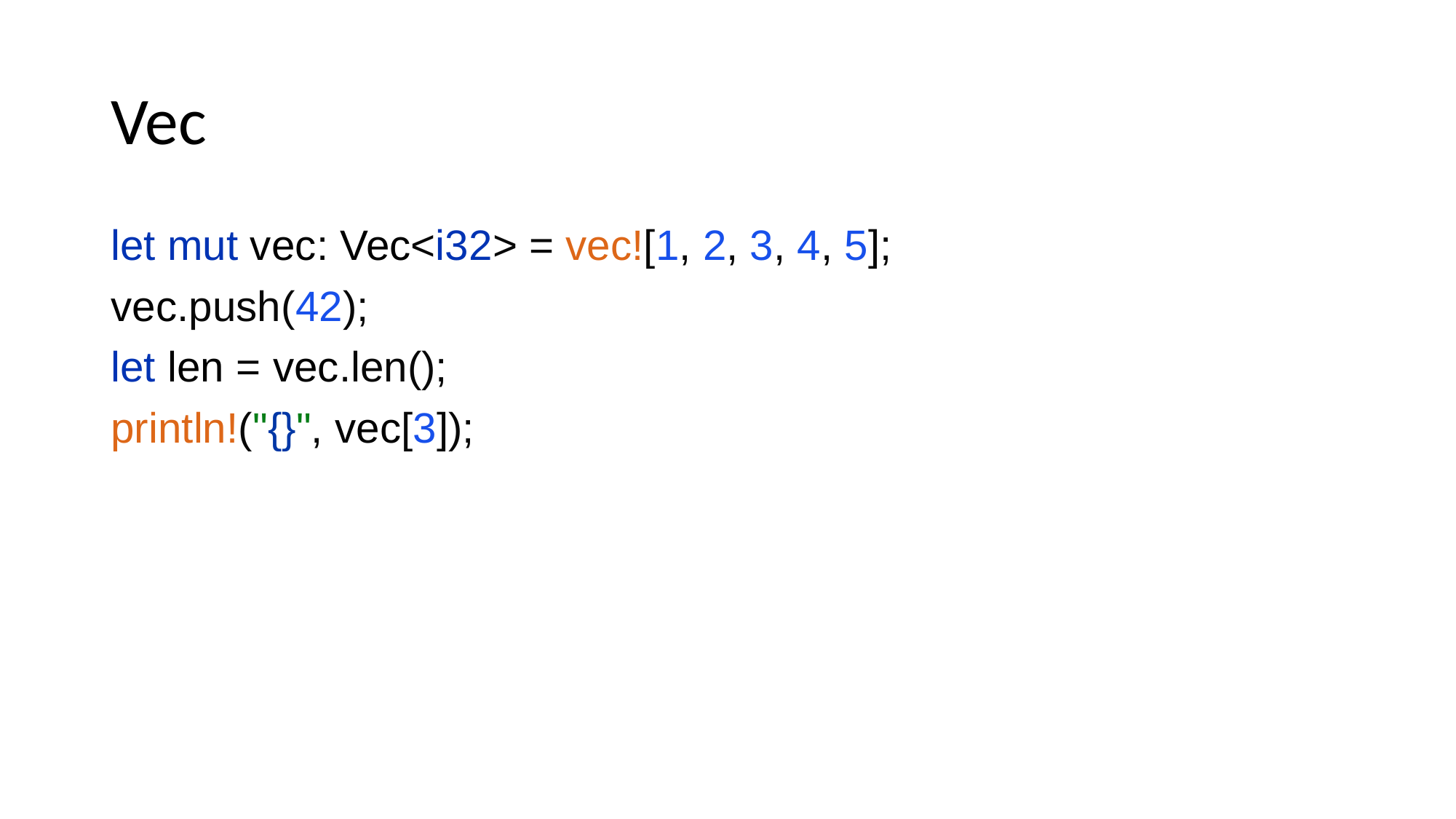

# Vec
let mut vec: Vec<i32> = vec![1, 2, 3, 4, 5];
vec.push(42);
let len = vec.len();
println!("{}", vec[3]);